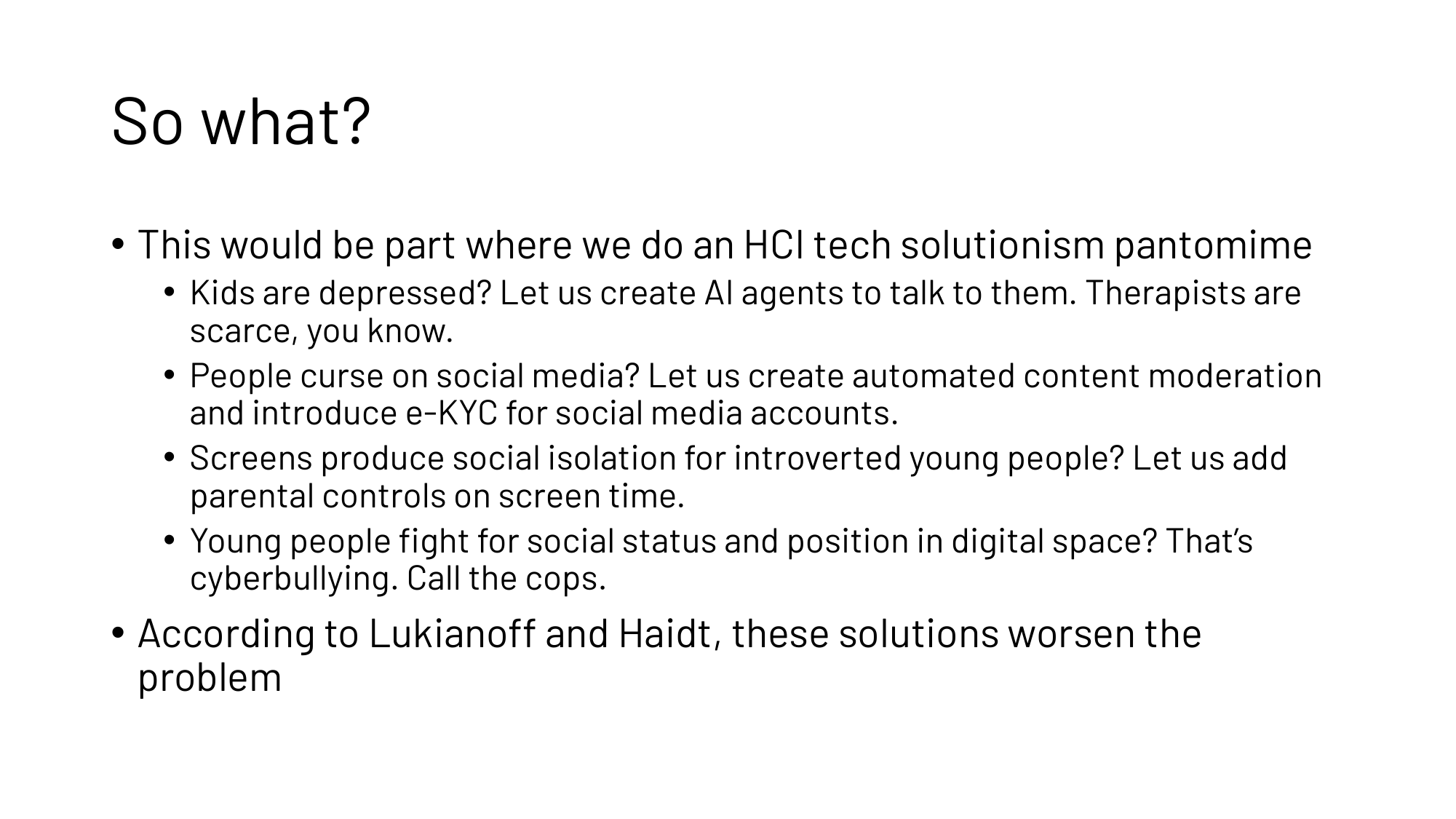

# So what?
This would be part where we do an HCI tech solutionism pantomime
Kids are depressed? Let us create AI agents to talk to them. Therapists are scarce, you know.
People curse on social media? Let us create automated content moderation and introduce e-KYC for social media accounts.
Screens produce social isolation for introverted young people? Let us add parental controls on screen time.
Young people fight for social status and position in digital space? That’s cyberbullying. Call the cops.
According to Lukianoff and Haidt, these solutions worsen the problem